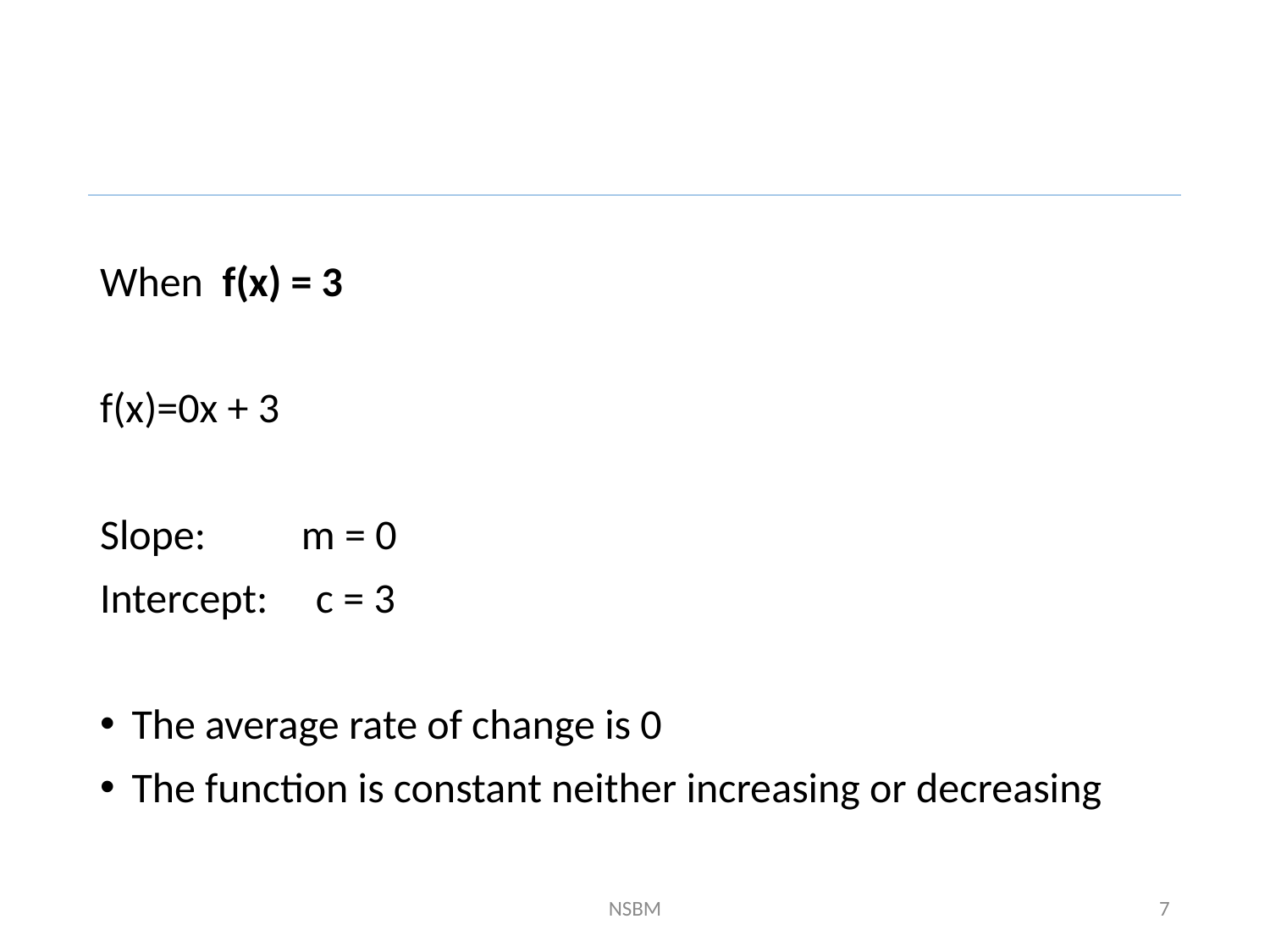

When  f(x) = 3

f(x)=0x + 3

Slope:          m = 0
Intercept:     c = 3

The average rate of change is 0
The function is constant neither increasing or decreasing
NSBM
7